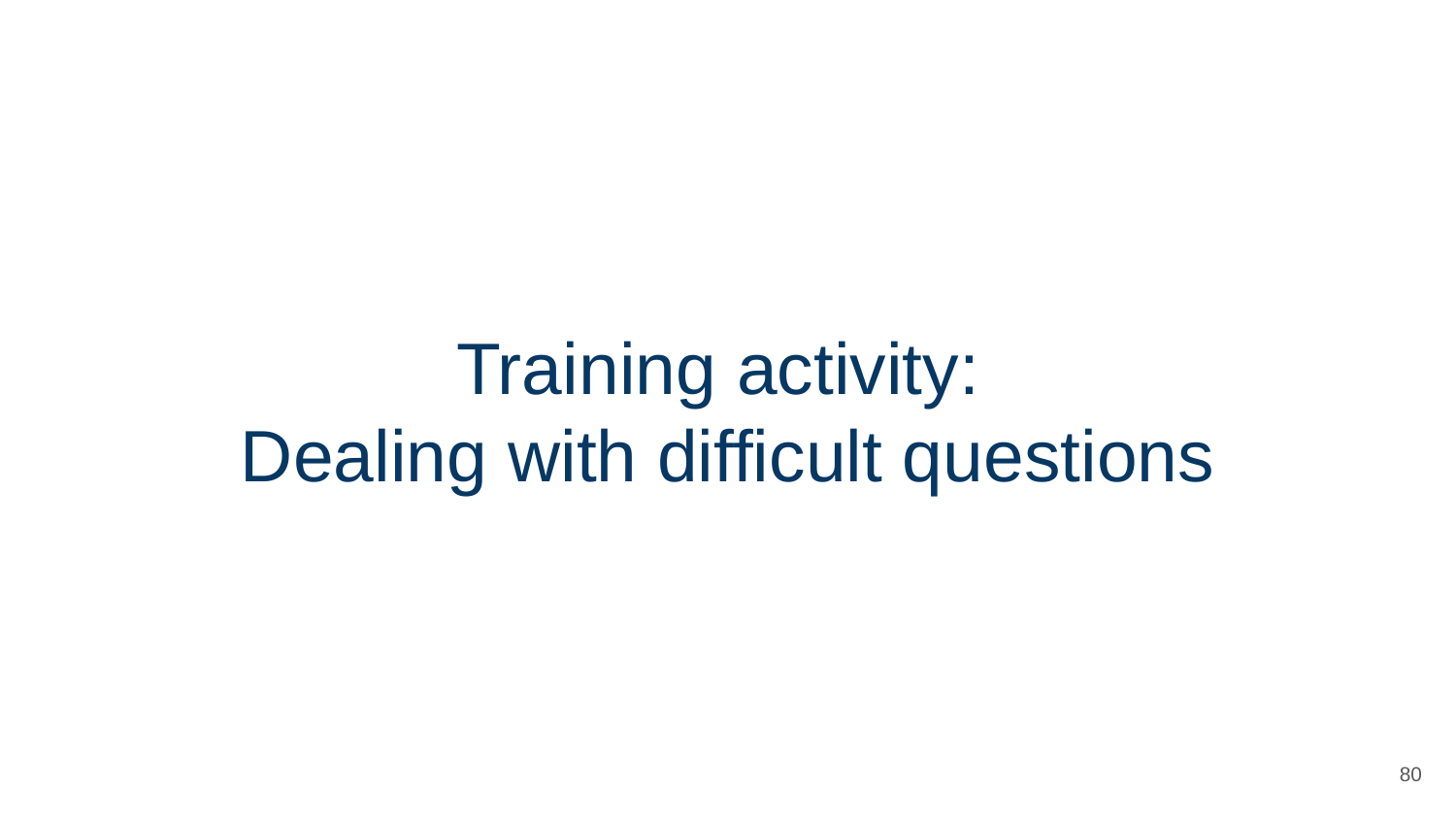

# Training activity:
Dealing with difficult questions
80